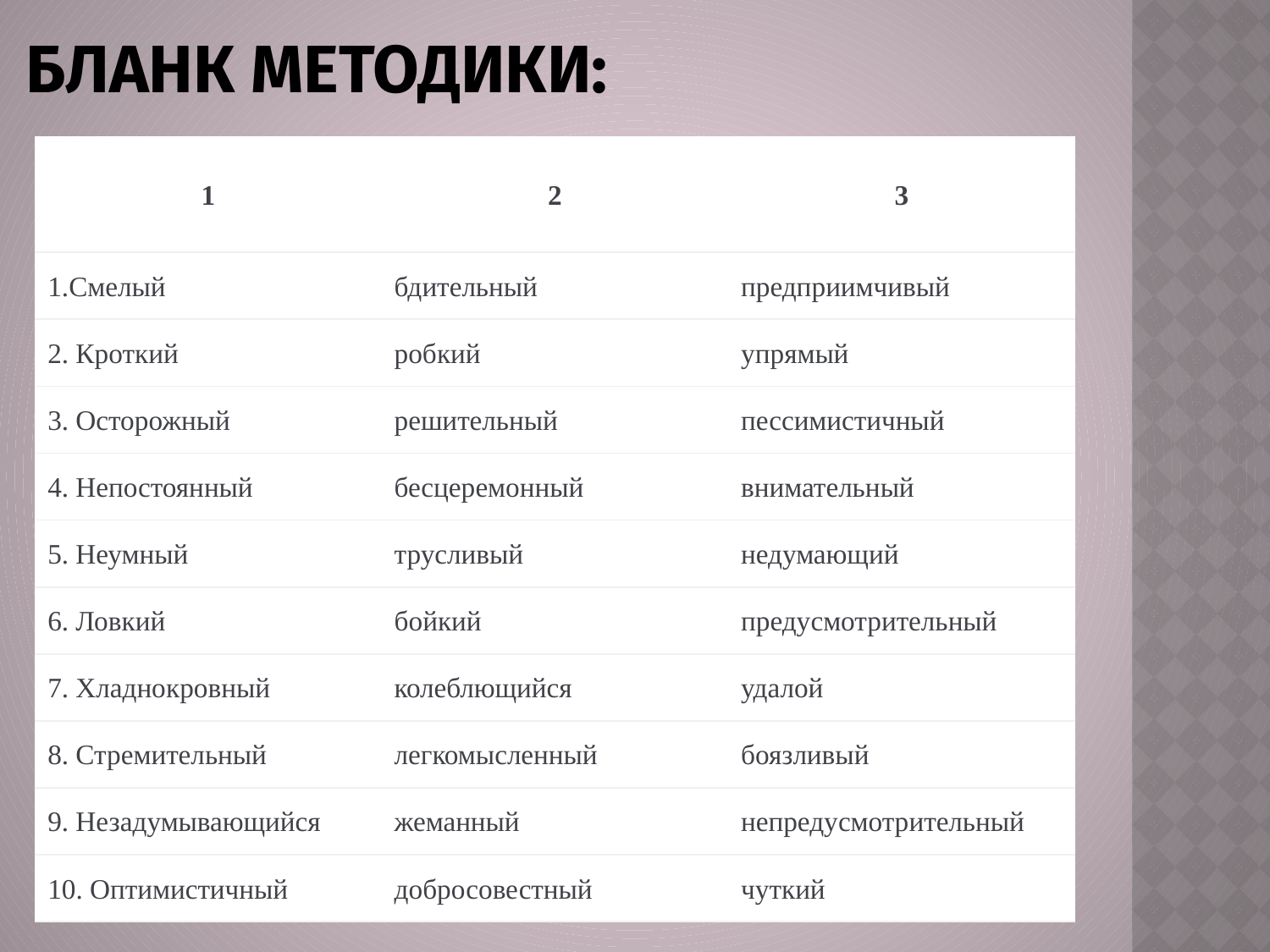

# Бланк методики:
| 1 | 2 | 3 |
| --- | --- | --- |
| 1.Смелый | бдительный | предприимчивый |
| 2. Кроткий | робкий | упрямый |
| 3. Осторожный | решительный | пессимистичный |
| 4. Непостоянный | бесцеремонный | внимательный |
| 5. Неумный | трусливый | недумающий |
| 6. Ловкий | бойкий | предусмотрительный |
| 7. Хладнокровный | колеблющийся | удалой |
| 8. Стремительный | легкомысленный | боязливый |
| 9. Незадумывающийся | жеманный | непредусмотрительный |
| 10. Оптимистичный | добросовестный | чуткий |